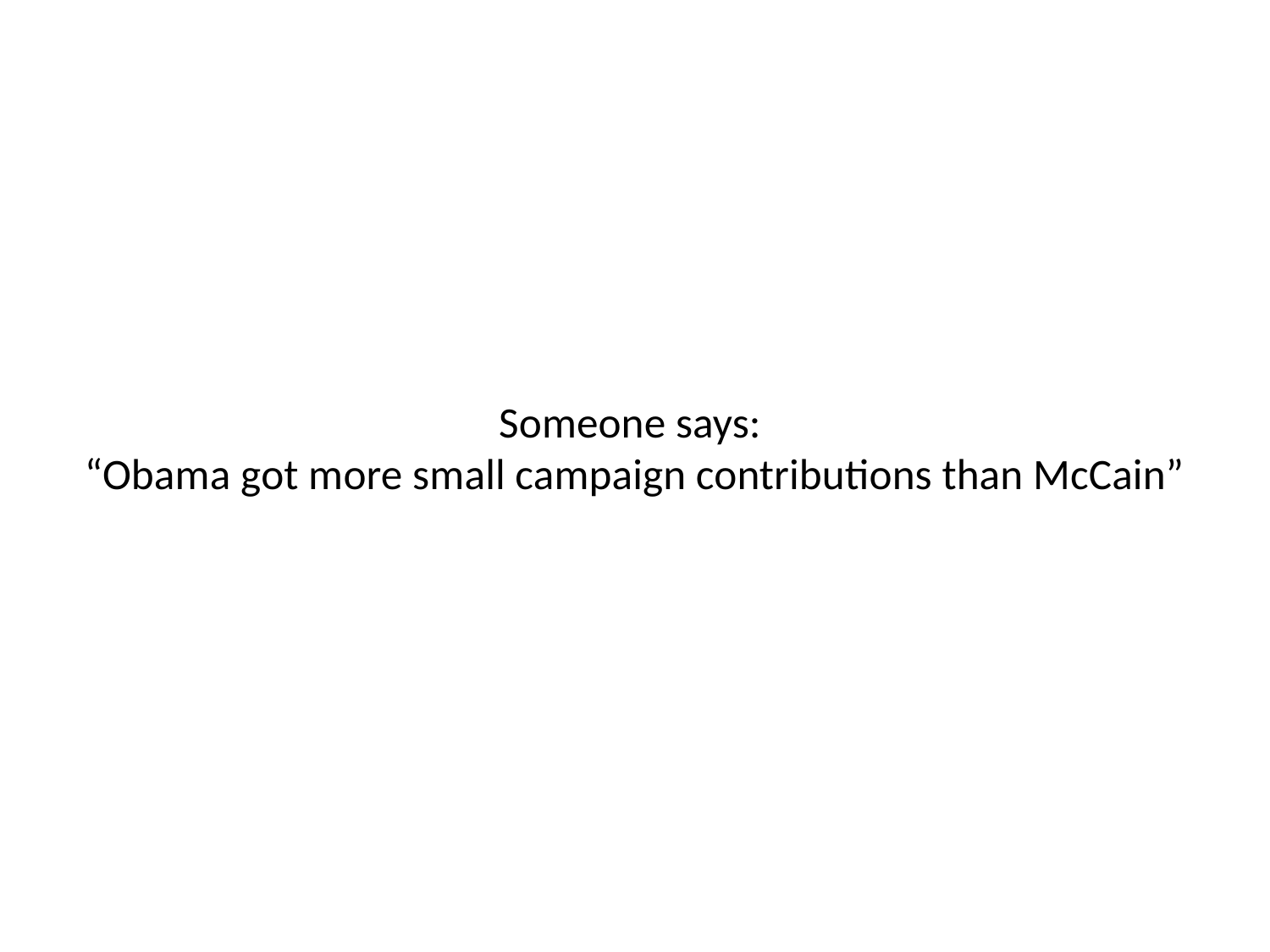

# Someone says: “Obama got more small campaign contributions than McCain”